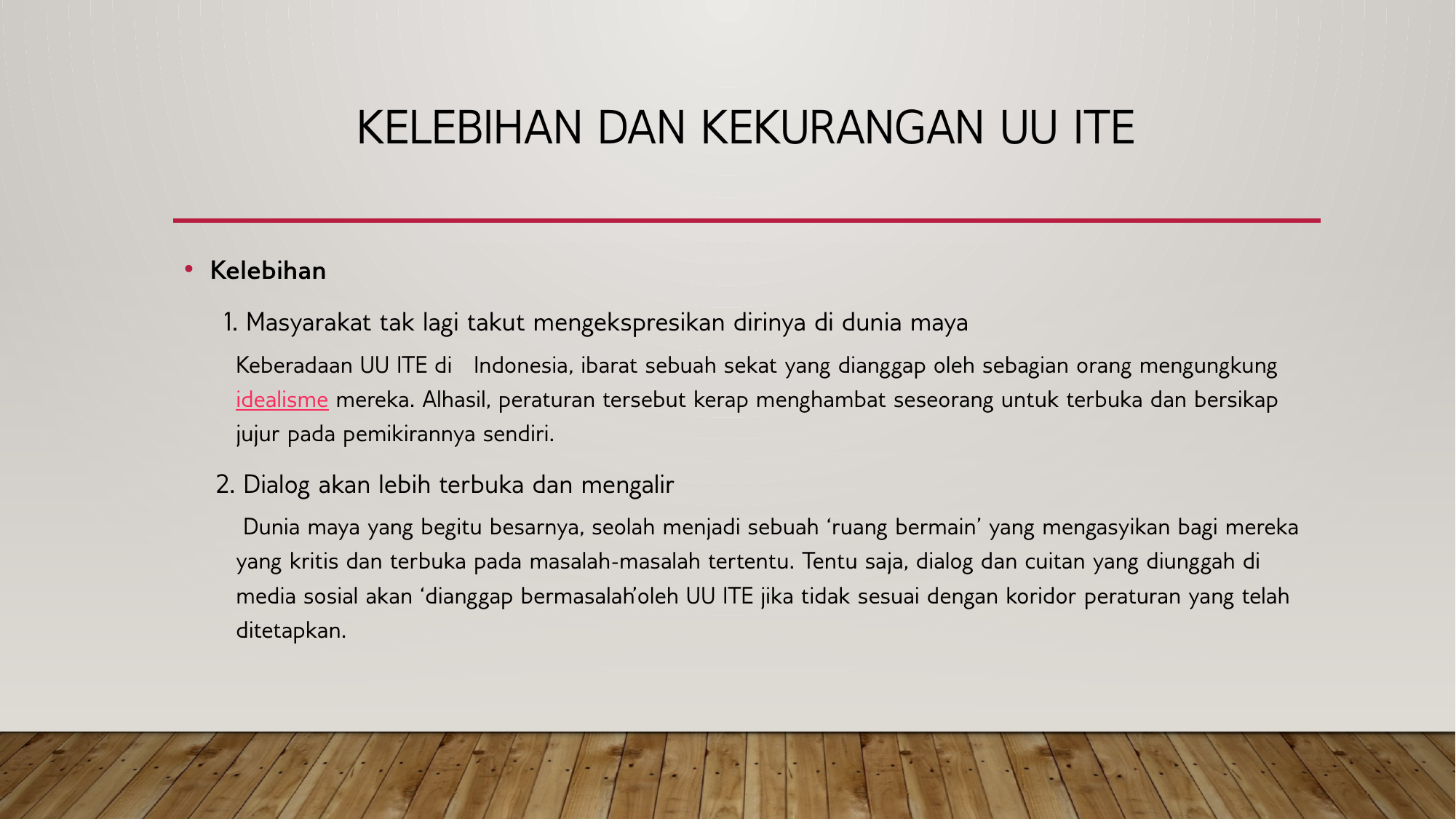

# Kelebihan dan kekurangan uu ite
Kelebihan
     1. Masyarakat tak lagi takut mengekspresikan dirinya di dunia maya
	Keberadaan UU ITE di   Indonesia, ibarat sebuah sekat yang dianggap oleh sebagian orang mengungkung idealisme mereka. Alhasil, peraturan tersebut kerap menghambat seseorang untuk terbuka dan bersikap jujur pada pemikirannya sendiri.
    2. Dialog akan lebih terbuka dan mengalir
	 Dunia maya yang begitu besarnya, seolah menjadi sebuah ‘ruang bermain’ yang mengasyikan bagi mereka yang kritis dan terbuka pada masalah-masalah tertentu. Tentu saja, dialog dan cuitan yang diunggah di media sosial akan ‘dianggap bermasalah’oleh UU ITE jika tidak sesuai dengan koridor peraturan yang telah ditetapkan.